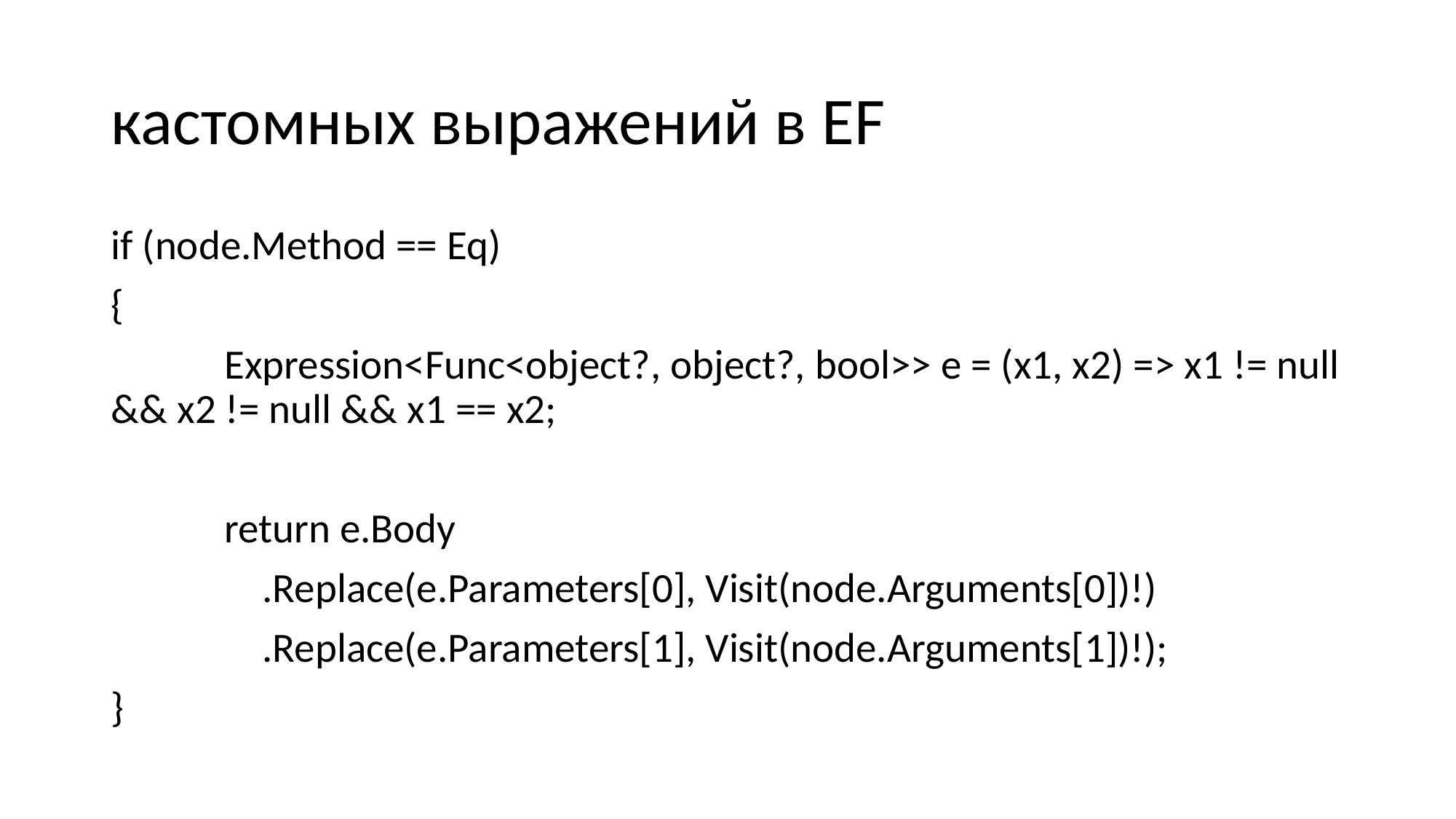

# кастомных выражений в EF
if (node.Method == Eq)
{
            Expression<Func<object?, object?, bool>> e = (x1, x2) => x1 != null && x2 != null && x1 == x2;

            return e.Body
                .Replace(e.Parameters[0], Visit(node.Arguments[0])!)
                .Replace(e.Parameters[1], Visit(node.Arguments[1])!);
}